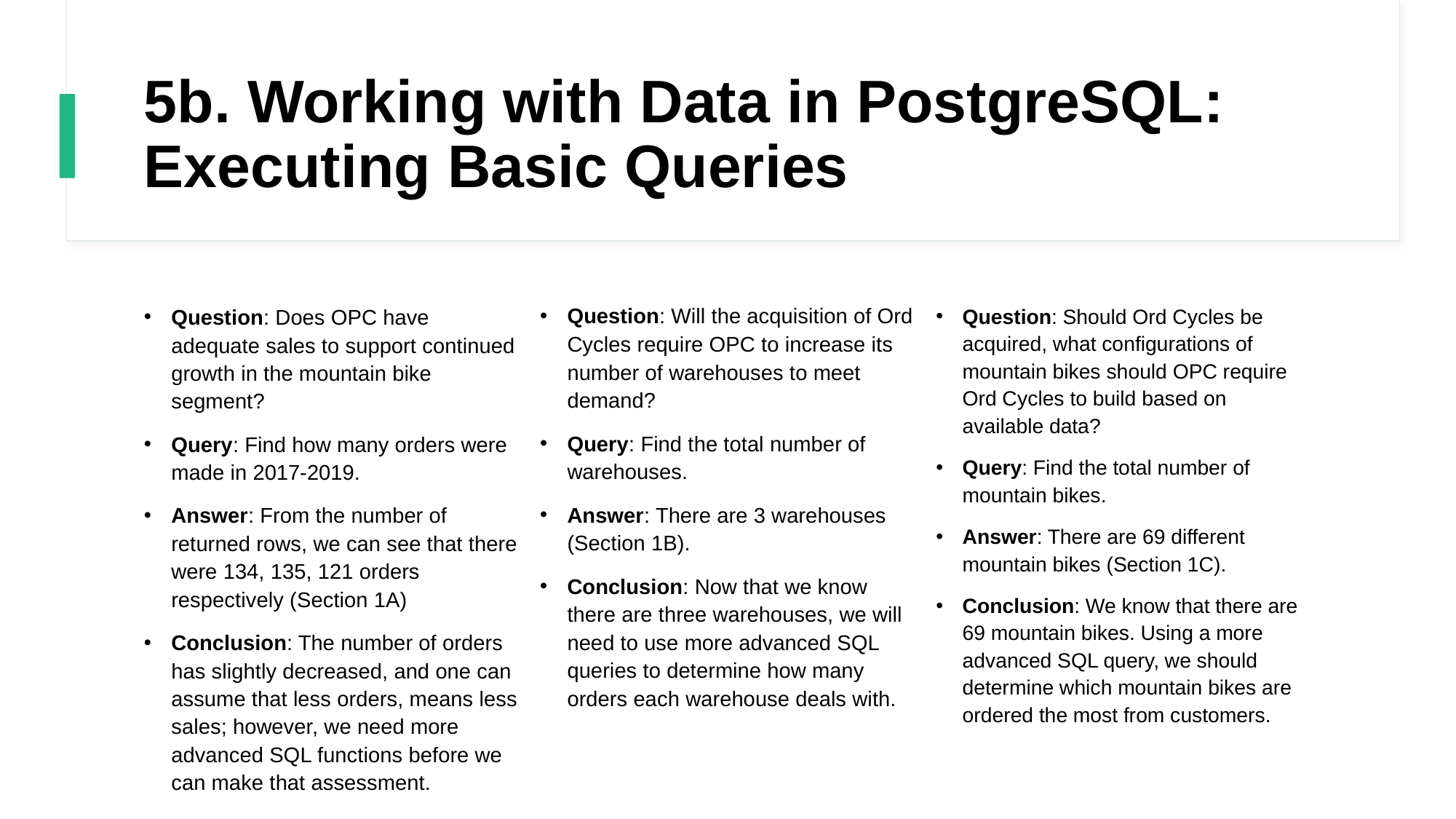

# 5b. Working with Data in PostgreSQL: Executing Basic Queries
Question: Will the acquisition of Ord Cycles require OPC to increase its number of warehouses to meet demand?
Query: Find the total number of warehouses.
Answer: There are 3 warehouses (Section 1B).
Conclusion: Now that we know there are three warehouses, we will need to use more advanced SQL queries to determine how many orders each warehouse deals with.

Question: Does OPC have adequate sales to support continued growth in the mountain bike segment?
Query: Find how many orders were made in 2017-2019.
Answer: From the number of returned rows, we can see that there were 134, 135, 121 orders respectively (Section 1A)
Conclusion: The number of orders has slightly decreased, and one can assume that less orders, means less sales; however, we need more advanced SQL functions before we can make that assessment.
Question: Should Ord Cycles be acquired, what configurations of mountain bikes should OPC require Ord Cycles to build based on available data?
Query: Find the total number of mountain bikes.
Answer: There are 69 different mountain bikes (Section 1C).
Conclusion: We know that there are 69 mountain bikes. Using a more advanced SQL query, we should determine which mountain bikes are ordered the most from customers.